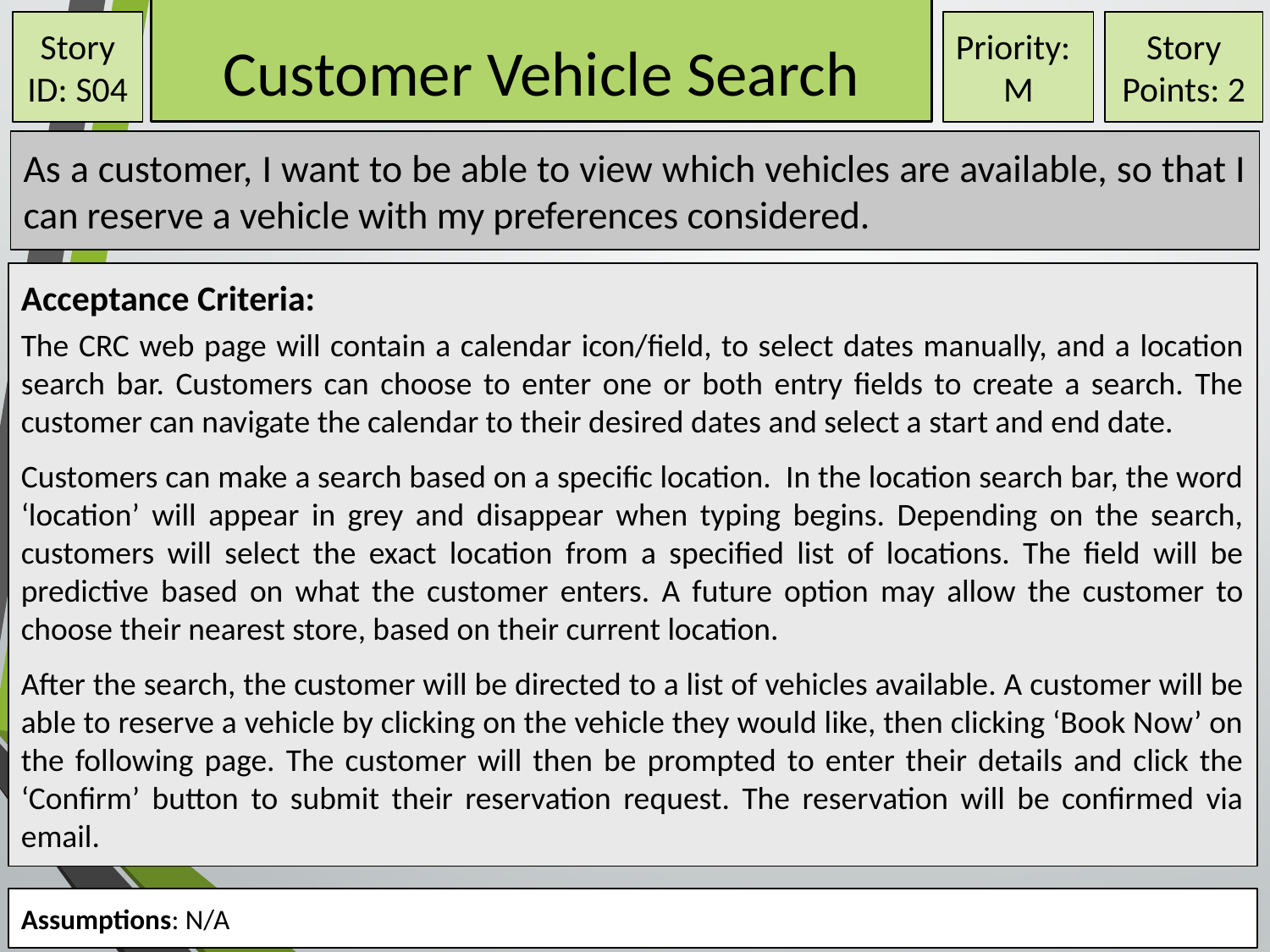

# Customer Vehicle Search
Story ID: S04
Priority:
M
Story Points: 2

As a customer, I want to be able to view which vehicles are available, so that I can reserve a vehicle with my preferences considered.
Acceptance Criteria:
The CRC web page will contain a calendar icon/field, to select dates manually, and a location search bar. Customers can choose to enter one or both entry fields to create a search. The customer can navigate the calendar to their desired dates and select a start and end date.
Customers can make a search based on a specific location.  In the location search bar, the word ‘location’ will appear in grey and disappear when typing begins. Depending on the search, customers will select the exact location from a specified list of locations. The field will be predictive based on what the customer enters. A future option may allow the customer to choose their nearest store, based on their current location.
After the search, the customer will be directed to a list of vehicles available. A customer will be able to reserve a vehicle by clicking on the vehicle they would like, then clicking ‘Book Now’ on the following page. The customer will then be prompted to enter their details and click the ‘Confirm’ button to submit their reservation request. The reservation will be confirmed via email.
Assumptions: N/A